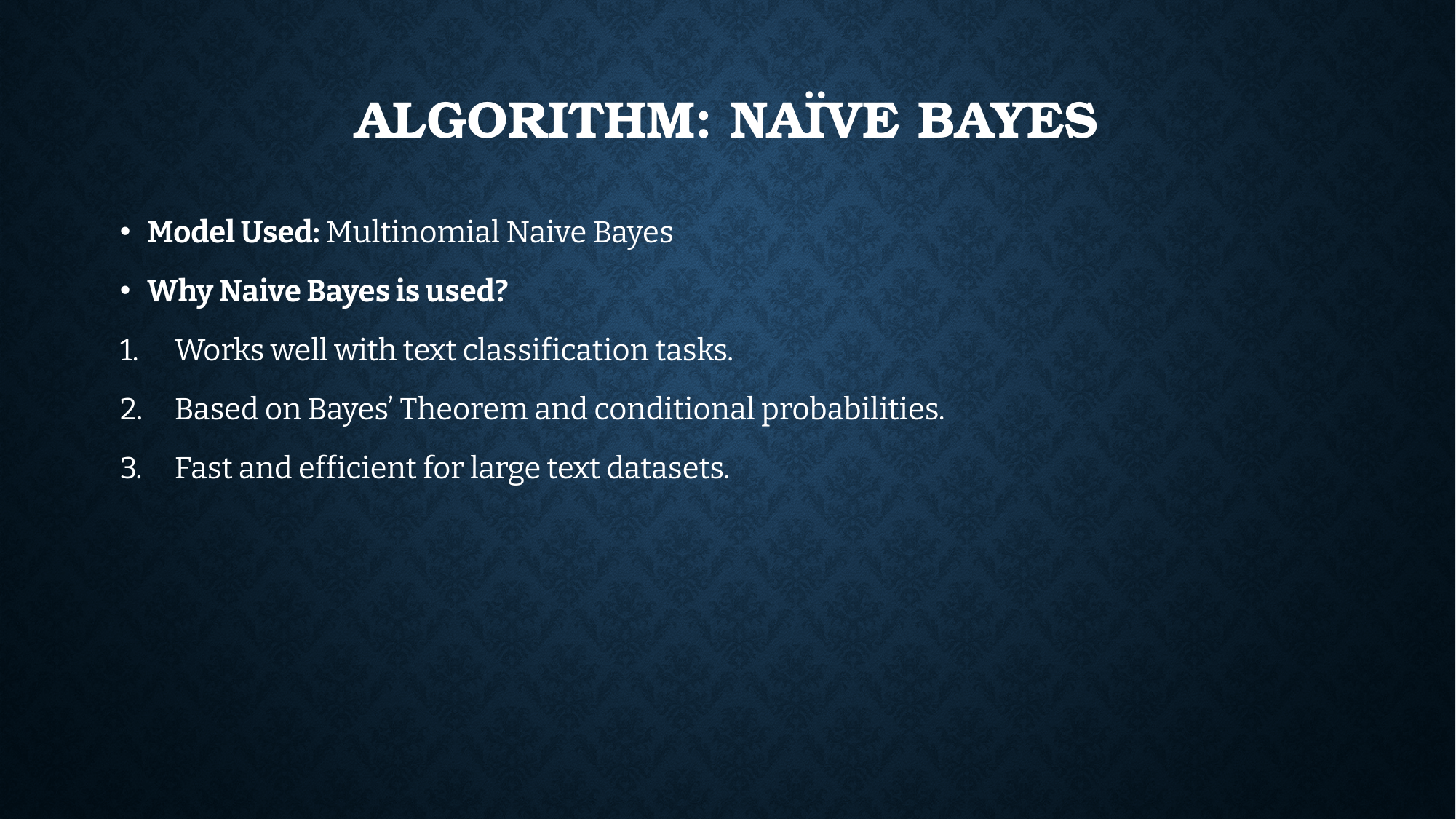

# ALGORITHM: NAÏVE Bayes
Model Used: Multinomial Naive Bayes
Why Naive Bayes is used?
Works well with text classification tasks.
Based on Bayes’ Theorem and conditional probabilities.
Fast and efficient for large text datasets.